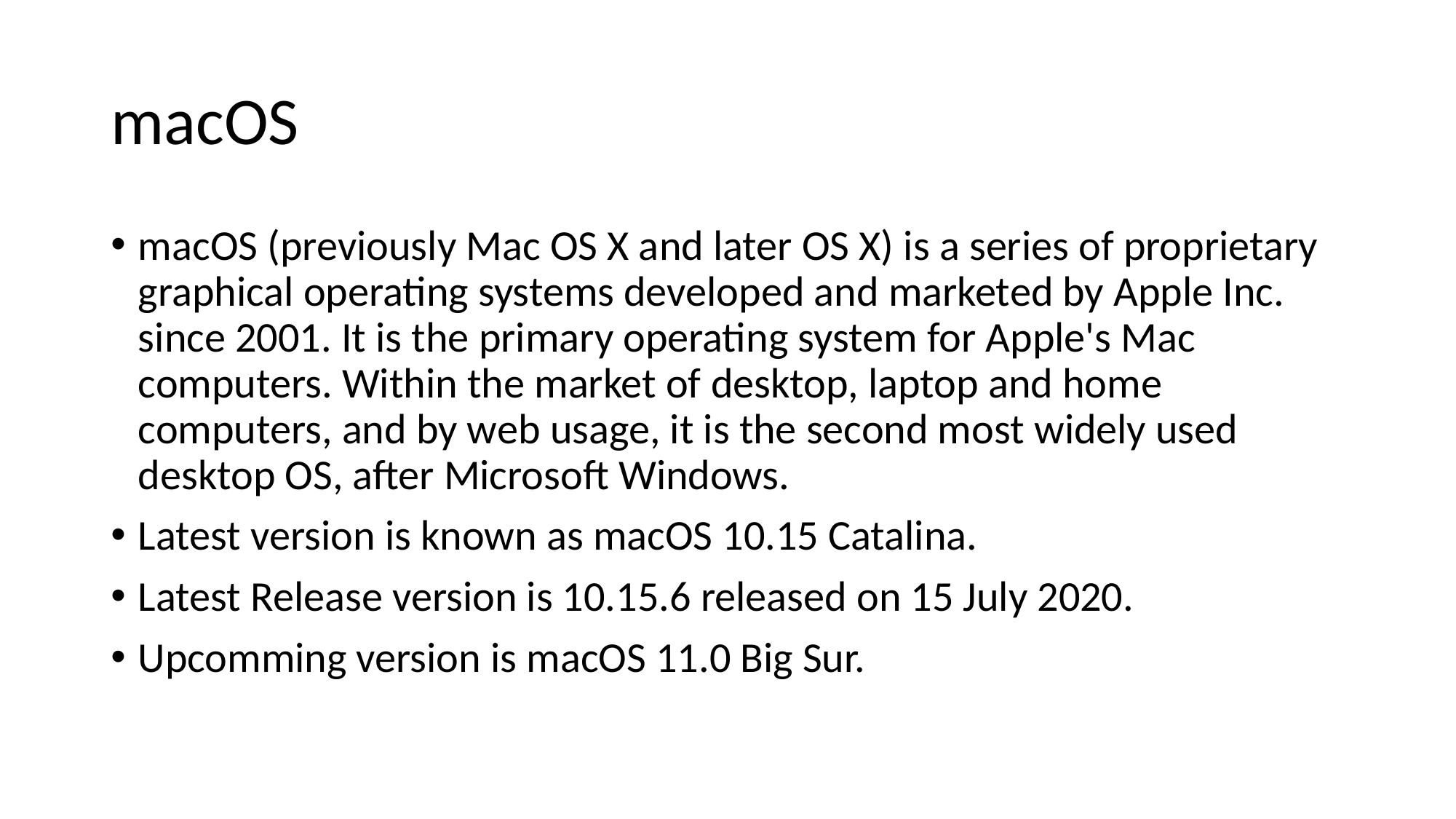

# macOS
macOS (previously Mac OS X and later OS X) is a series of proprietary graphical operating systems developed and marketed by Apple Inc. since 2001. It is the primary operating system for Apple's Mac computers. Within the market of desktop, laptop and home computers, and by web usage, it is the second most widely used desktop OS, after Microsoft Windows.
Latest version is known as macOS 10.15 Catalina.
Latest Release version is 10.15.6 released on 15 July 2020.
Upcomming version is macOS 11.0 Big Sur.